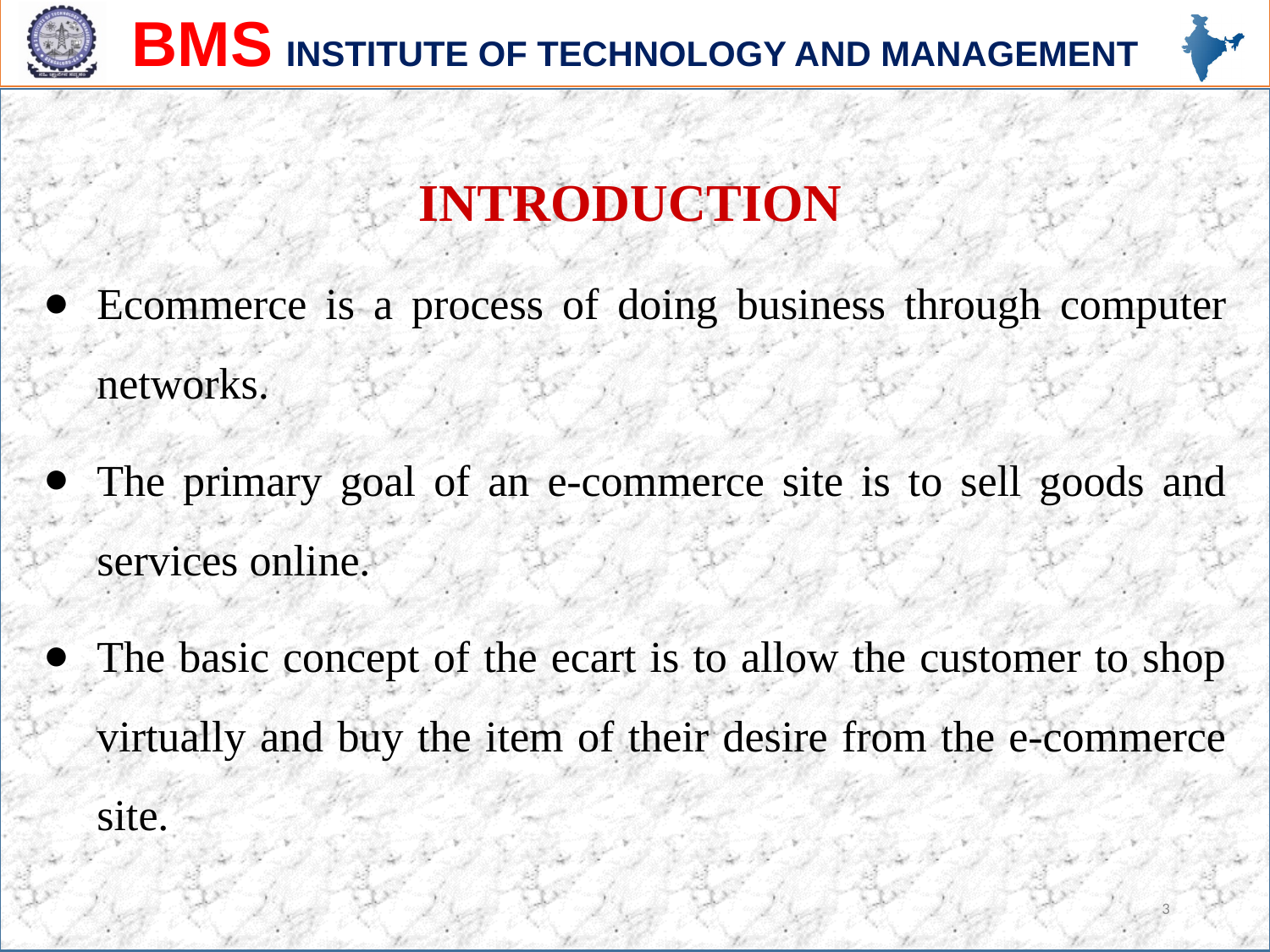

INTRODUCTION
Ecommerce is a process of doing business through computer networks.
The primary goal of an e-commerce site is to sell goods and services online.
The basic concept of the ecart is to allow the customer to shop virtually and buy the item of their desire from the e-commerce site.
3